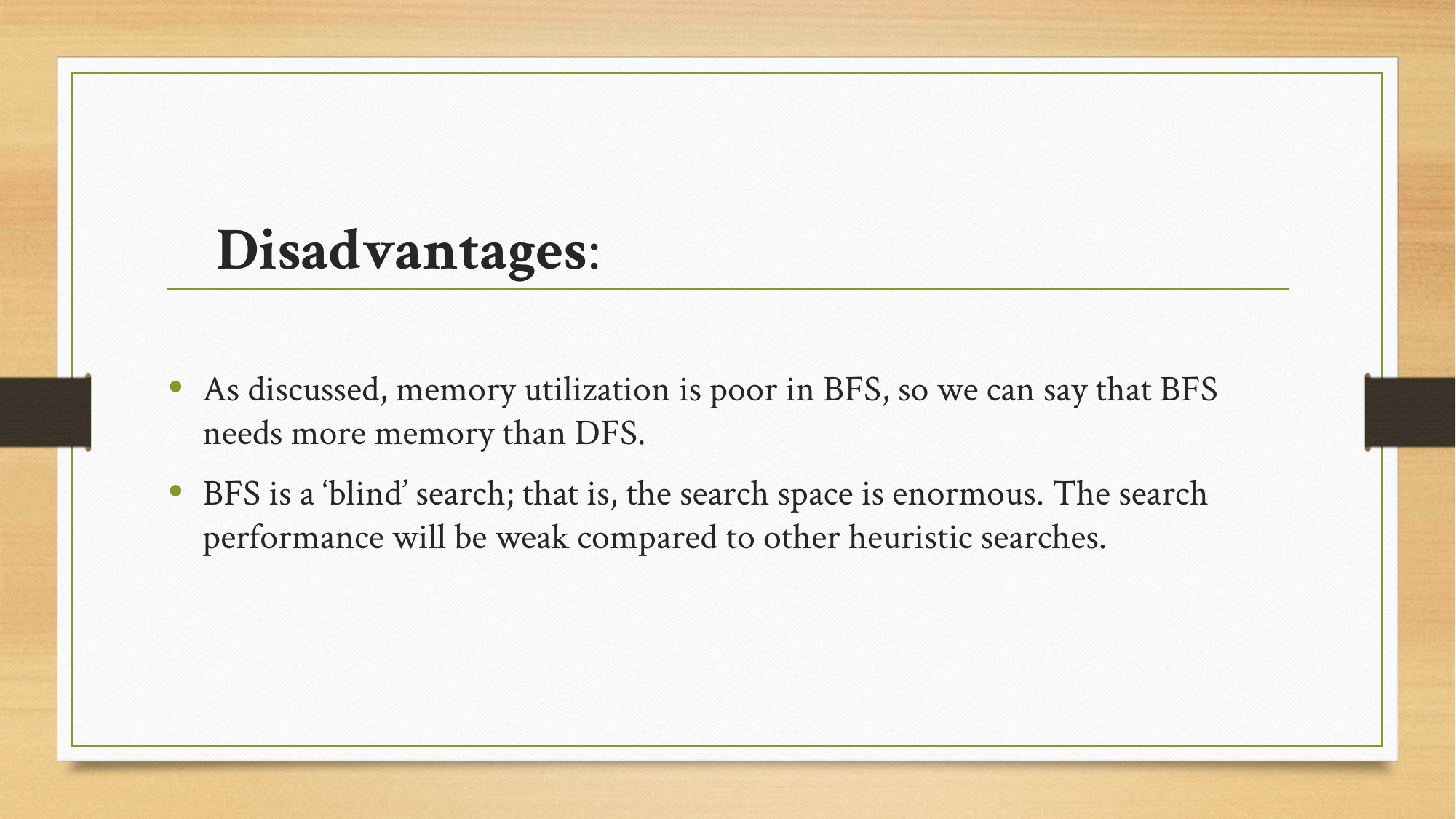

# Disadvantages:
As discussed, memory utilization is poor in BFS, so we can say that BFS needs more memory than DFS.
BFS is a ‘blind’ search; that is, the search space is enormous. The search performance will be weak compared to other heuristic searches.